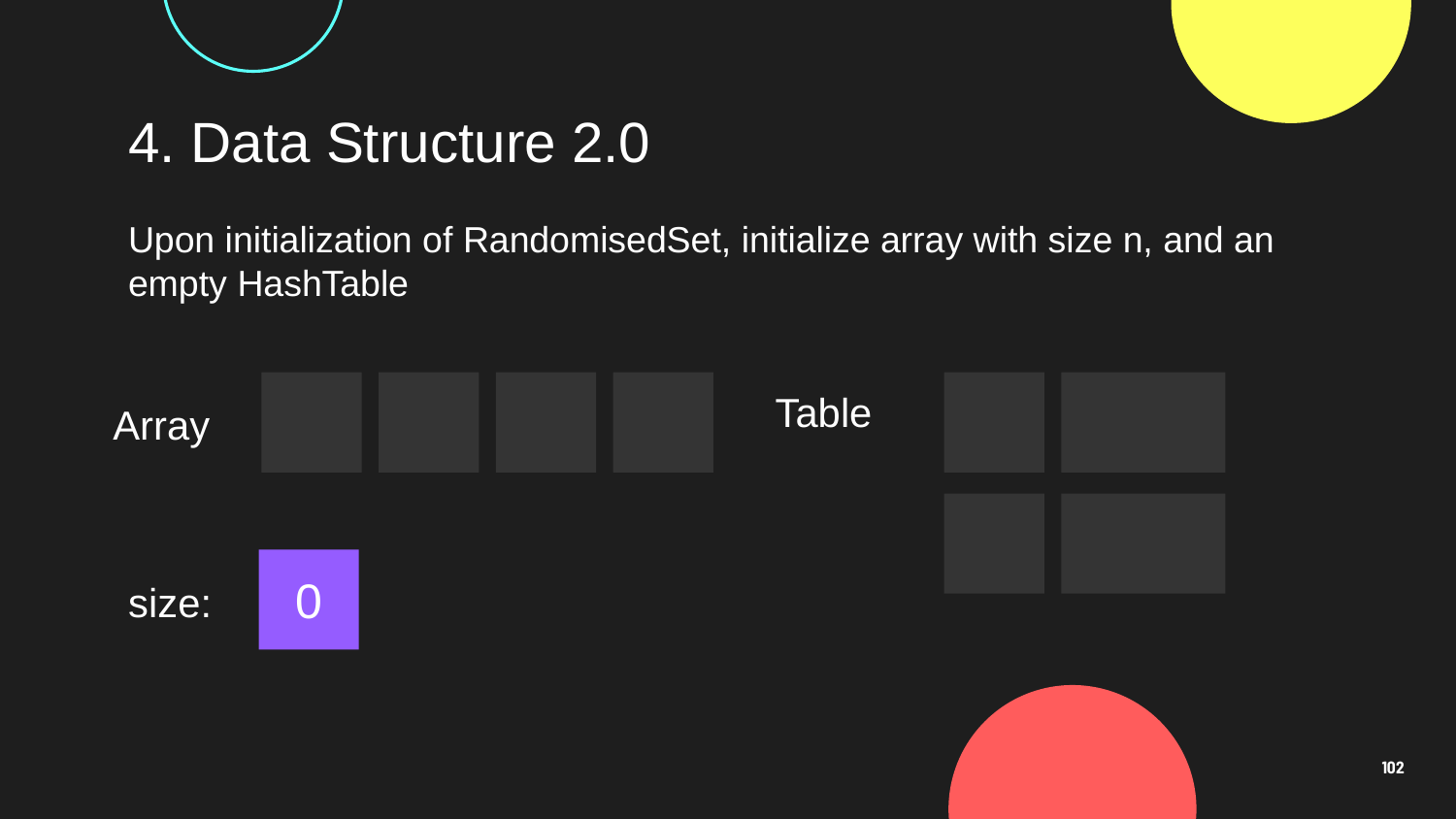

# 4. Data Structure 2.0
Upon initialization of RandomisedSet, initialize array with size n, and an empty HashTable

Table
2

3

4

1
Array

0
size:
102